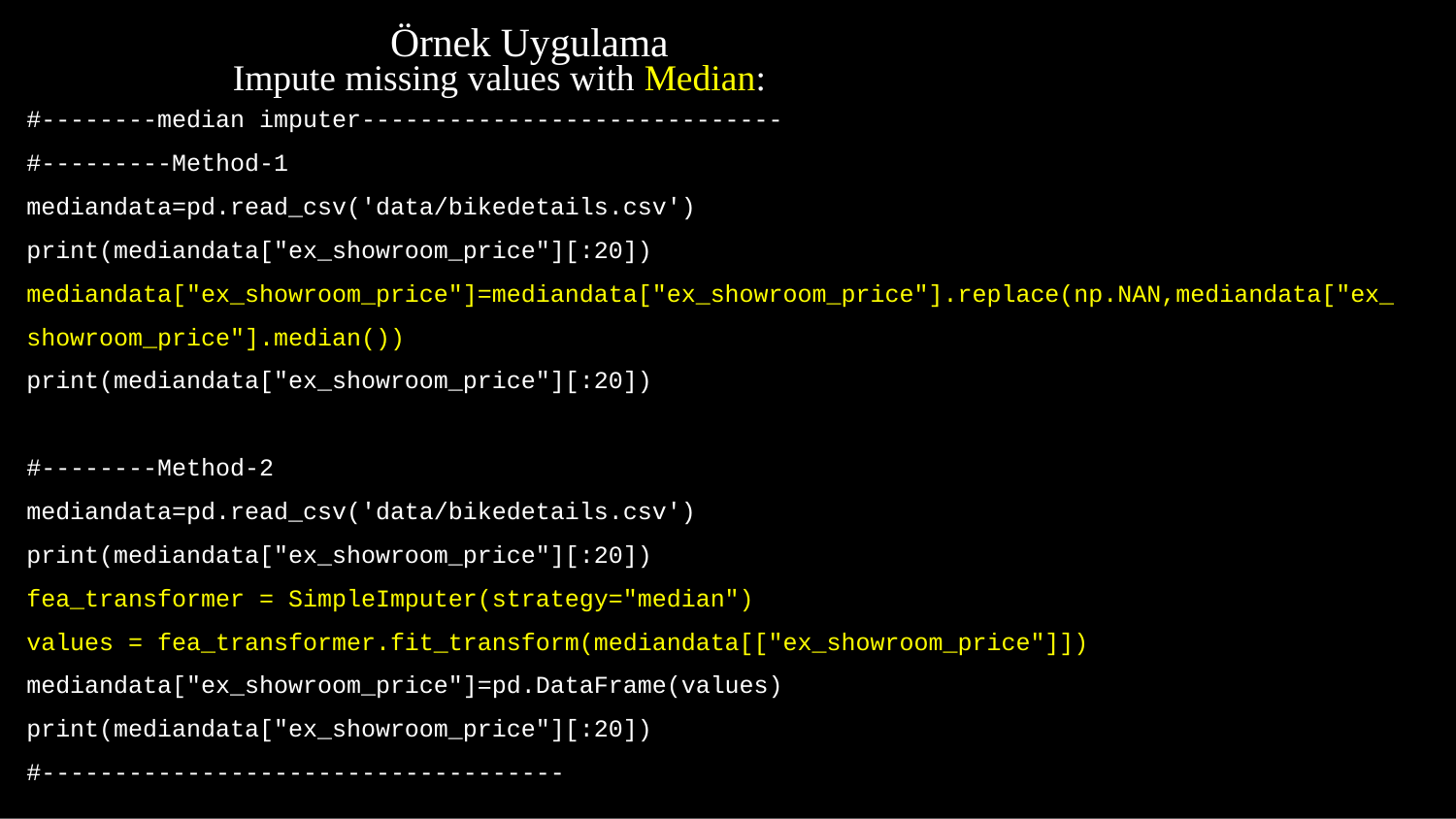

# Örnek Uygulama
Impute missing values with Median:
#--------median imputer-----------------------------
#---------Method-1
mediandata=pd.read_csv('data/bikedetails.csv')
print(mediandata["ex_showroom_price"][:20])
mediandata["ex_showroom_price"]=mediandata["ex_showroom_price"].replace(np.NAN,mediandata["ex_showroom_price"].median())
print(mediandata["ex_showroom_price"][:20])

#--------Method-2
mediandata=pd.read_csv('data/bikedetails.csv')
print(mediandata["ex_showroom_price"][:20])
fea_transformer = SimpleImputer(strategy="median")
values = fea_transformer.fit_transform(mediandata[["ex_showroom_price"]])
mediandata["ex_showroom_price"]=pd.DataFrame(values)
print(mediandata["ex_showroom_price"][:20])
#------------------------------------